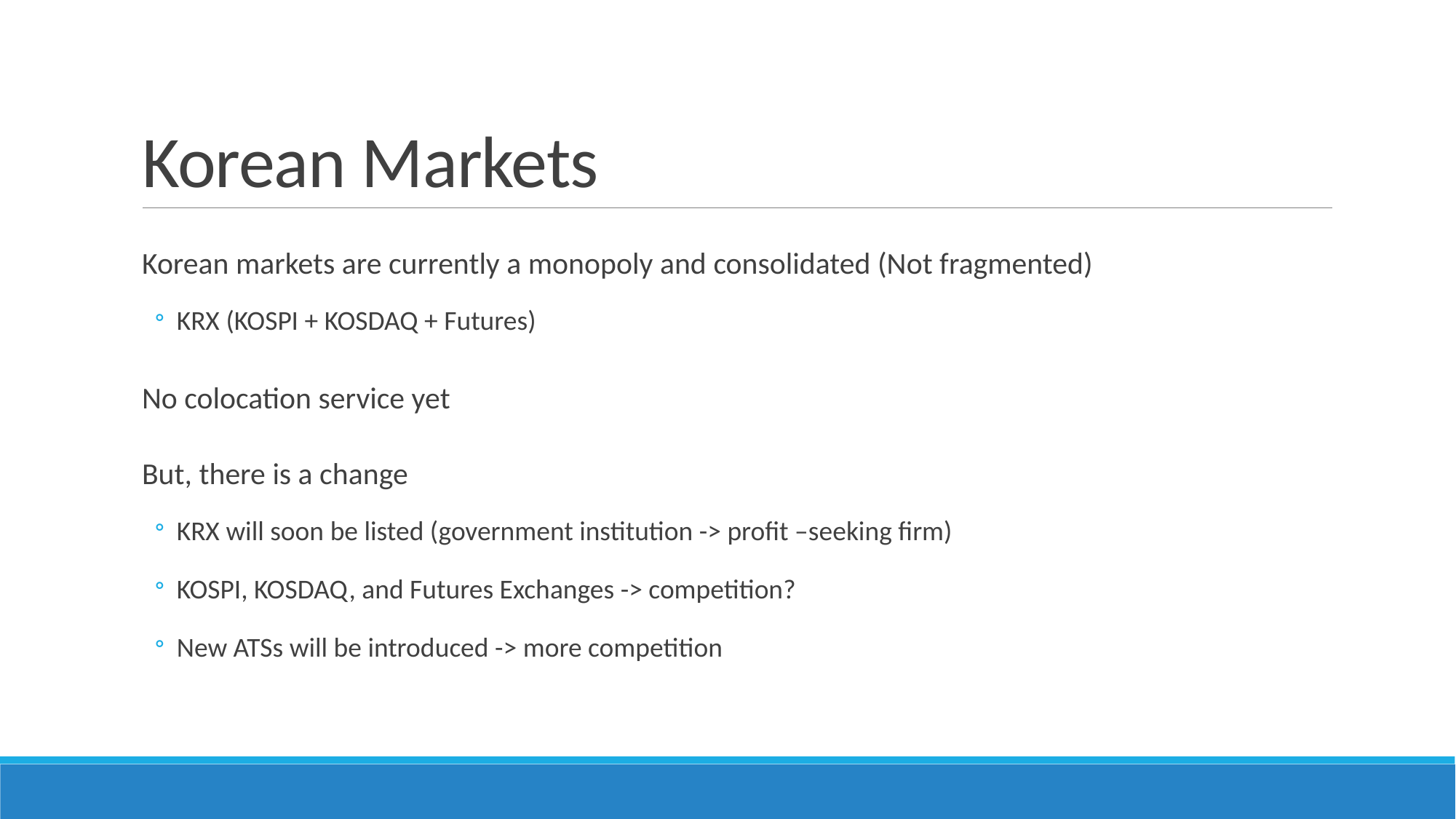

# Korean Markets
Korean markets are currently a monopoly and consolidated (Not fragmented)
KRX (KOSPI + KOSDAQ + Futures)
No colocation service yet
But, there is a change
KRX will soon be listed (government institution -> profit –seeking firm)
KOSPI, KOSDAQ, and Futures Exchanges -> competition?
New ATSs will be introduced -> more competition